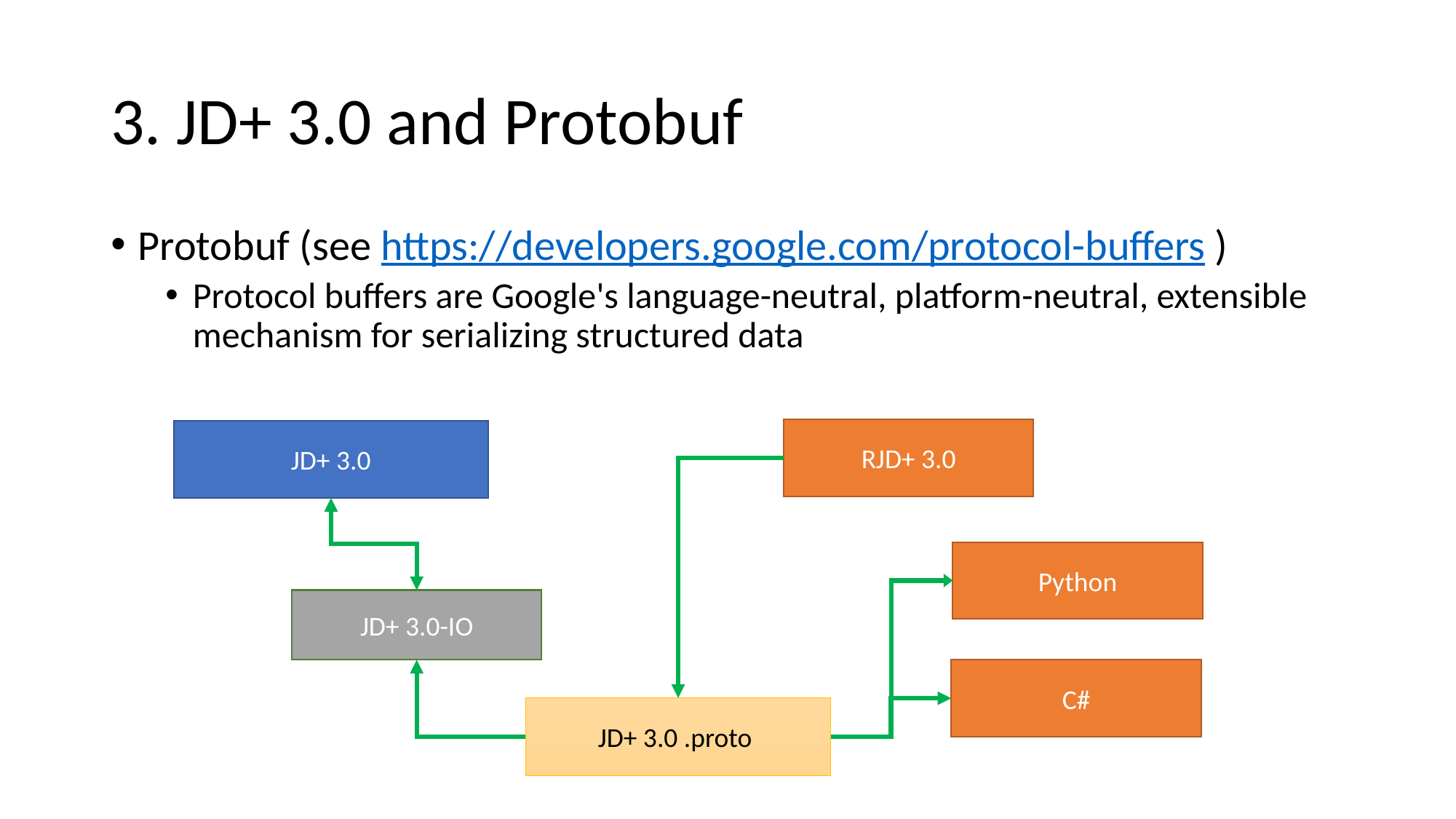

# 3. JD+ 3.0 and Protobuf
Protobuf (see https://developers.google.com/protocol-buffers )
Protocol buffers are Google's language-neutral, platform-neutral, extensible mechanism for serializing structured data

RJD+ 3.0
JD+ 3.0
Python
JD+ 3.0-IO
C#
JD+ 3.0 .proto